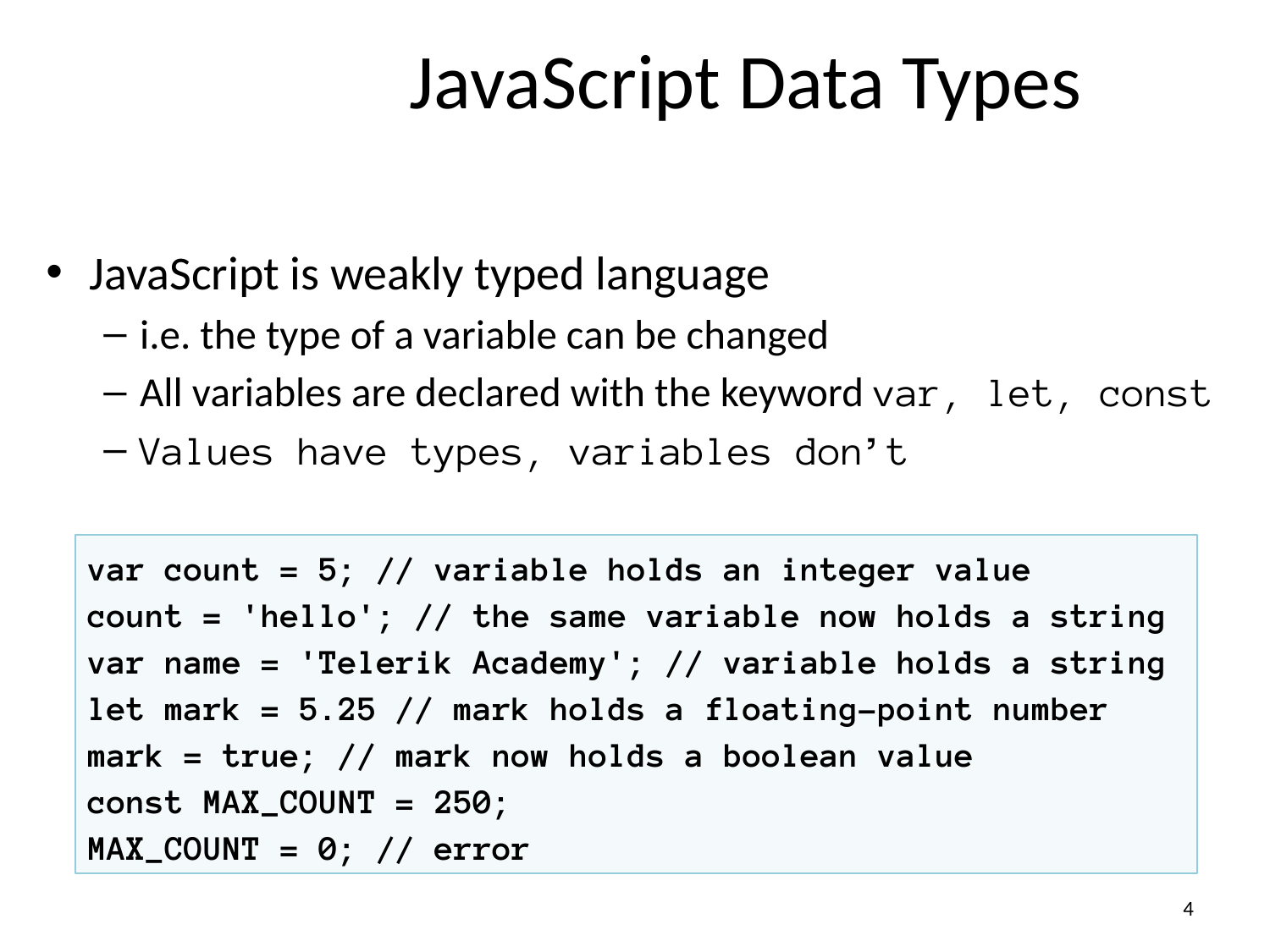

# JavaScript Data Types
JavaScript is weakly typed language
i.e. the type of a variable can be changed
All variables are declared with the keyword var, let, const
Values have types, variables don’t
var count = 5; // variable holds an integer value
count = 'hello'; // the same variable now holds a string
var name = 'Telerik Academy'; // variable holds a string
let mark = 5.25 // mark holds a floating-point number
mark = true; // mark now holds a boolean value
const MAX_COUNT = 250;
MAX_COUNT = 0; // error
4